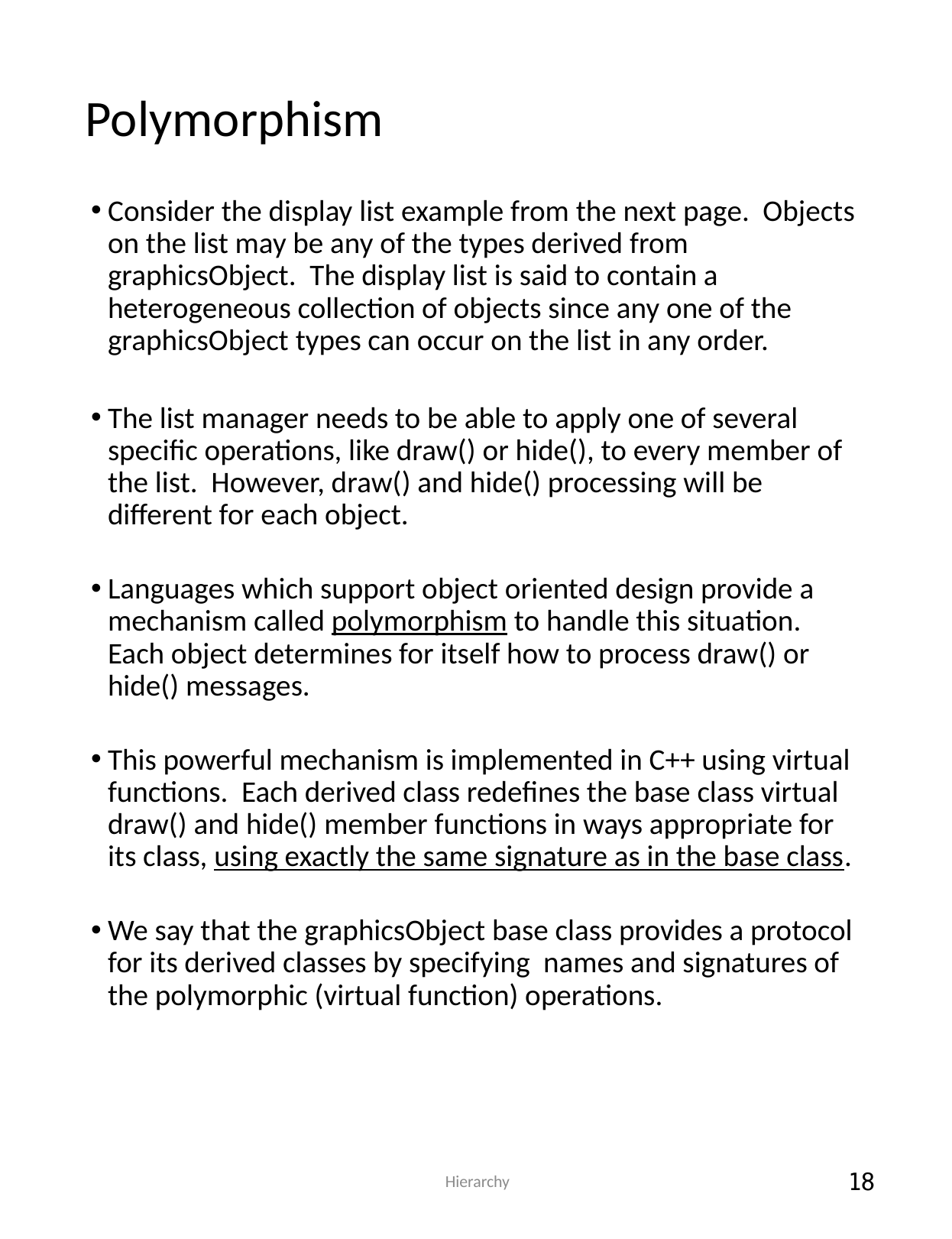

# Polymorphism
Consider the display list example from the next page.  Objects on the list may be any of the types derived from graphicsObject.  The display list is said to contain a heterogeneous collection of objects since any one of the graphicsObject types can occur on the list in any order.
The list manager needs to be able to apply one of several specific operations, like draw() or hide(), to every member of the list.  However, draw() and hide() processing will be different for each object.
Languages which support object oriented design provide a mechanism called polymorphism to handle this situation.  Each object determines for itself how to process draw() or hide() messages.
This powerful mechanism is implemented in C++ using virtual functions.  Each derived class redefines the base class virtual draw() and hide() member functions in ways appropriate for its class, using exactly the same signature as in the base class.
We say that the graphicsObject base class provides a protocol for its derived classes by specifying  names and signatures of the polymorphic (virtual function) operations.
 Hierarchy
18